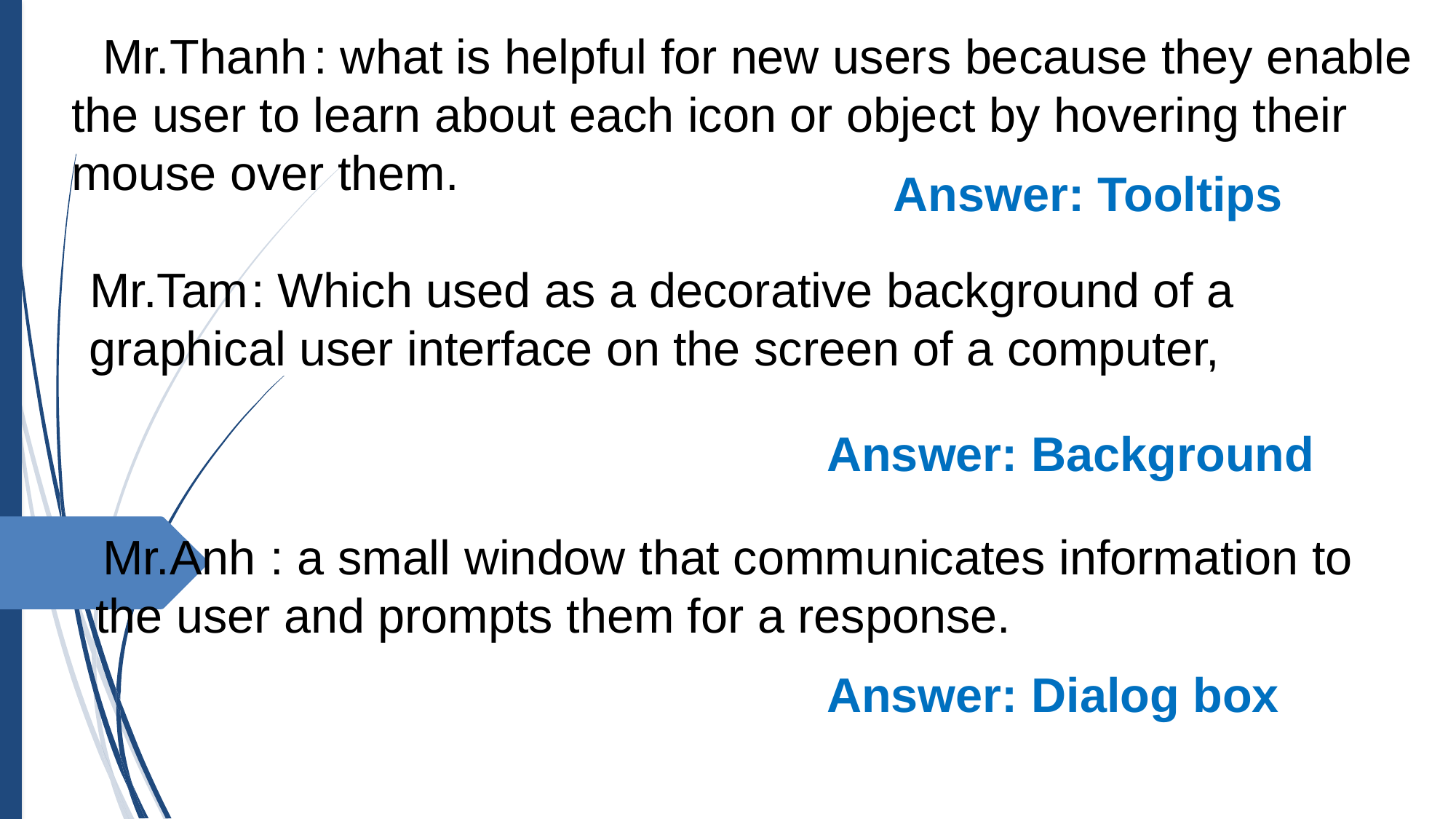

: what is helpful for new users because they enable the user to learn about each icon or object by hovering their mouse over them.
Mr.Thanh
Answer: Tooltips
Mr.Tam
            : Which used as a decorative background of a graphical user interface on the screen of a computer,
Answer: Background

             : a small window that communicates information to the user and prompts them for a response.
Mr.Anh
Answer: Dialog box